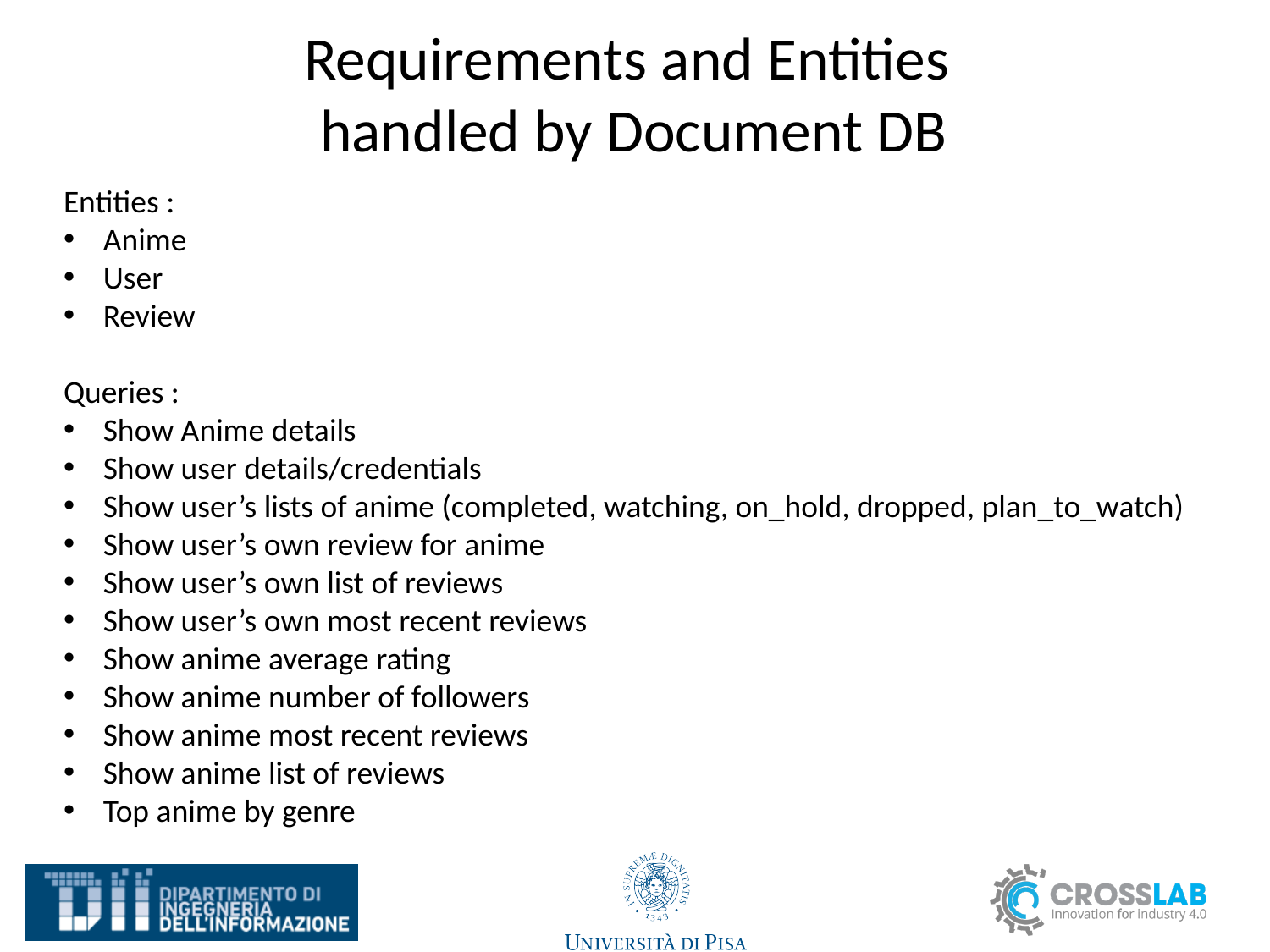

# Requirements and Entities handled by Document DB
Entities :
Anime
User
Review

Queries :
Show Anime details
Show user details/credentials
Show user’s lists of anime (completed, watching, on_hold, dropped, plan_to_watch)
Show user’s own review for anime
Show user’s own list of reviews
Show user’s own most recent reviews
Show anime average rating
Show anime number of followers
Show anime most recent reviews
Show anime list of reviews
Top anime by genre